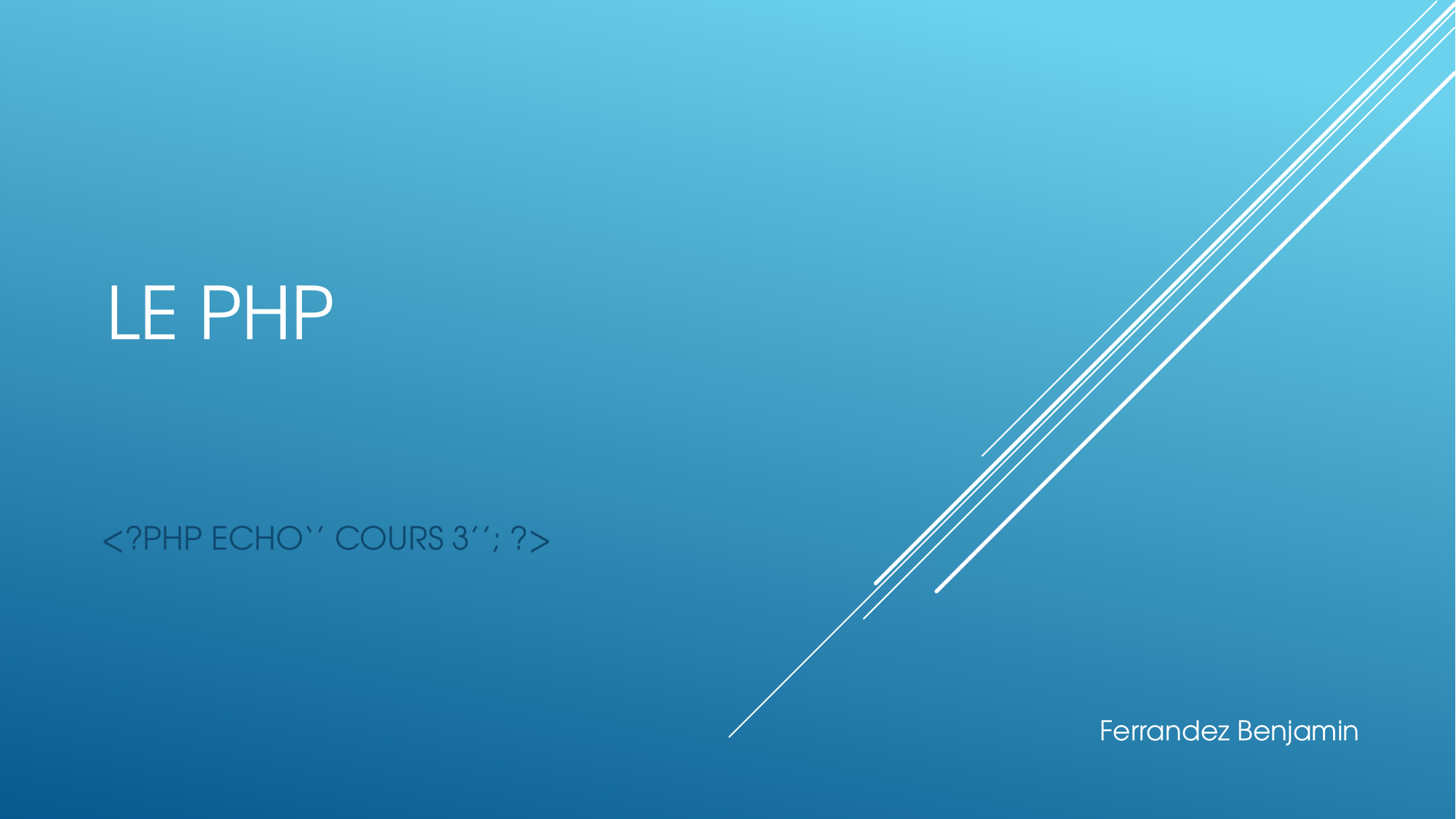

# Le PHP

 <?PHP ECHO‘’ COURS 3’’; ?>
Ferrandez Benjamin